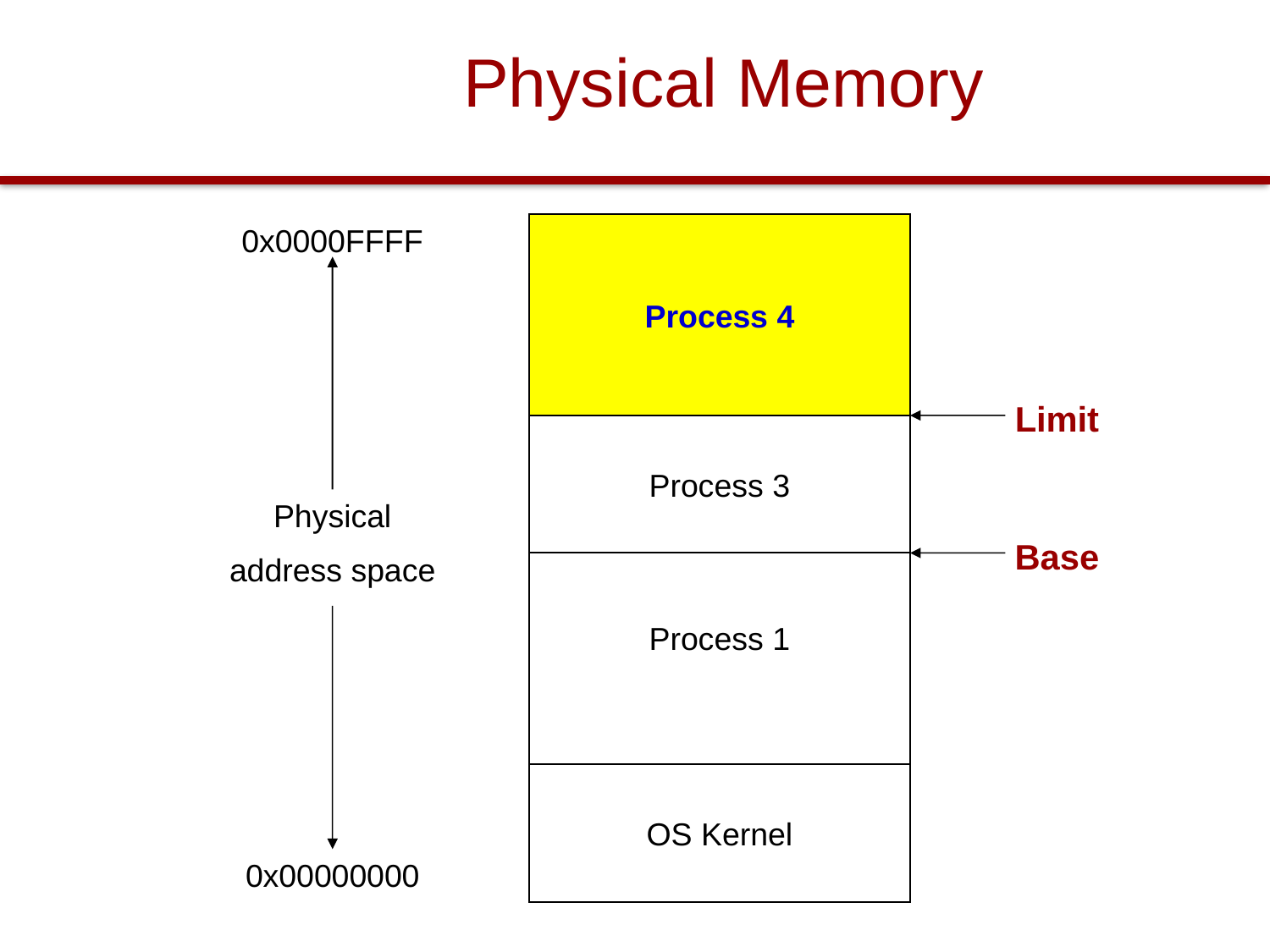

Physical Memory
0x0000FFFF

Physical
address space

0x00000000
Process 4
Limit
Process 3

Base

Process 1

OS Kernel